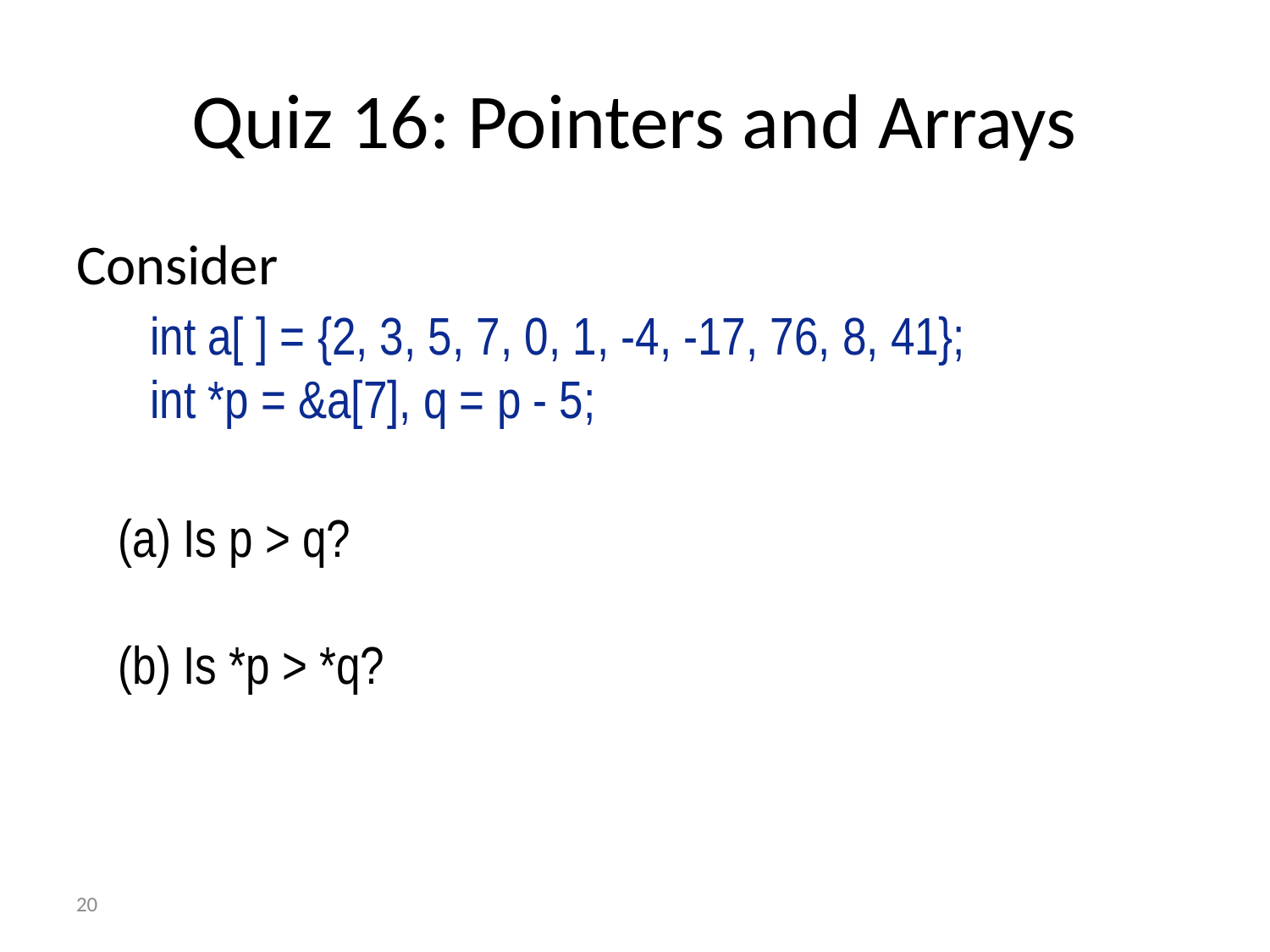

# Quiz 16: Pointers and Arrays
Consider

int a[ ] = {2, 3, 5, 7, 0, 1, -4, -17, 76, 8, 41};
int *p = &a[7], q = p - 5;

(a) Is p > q?
(b) Is *p > *q?
20